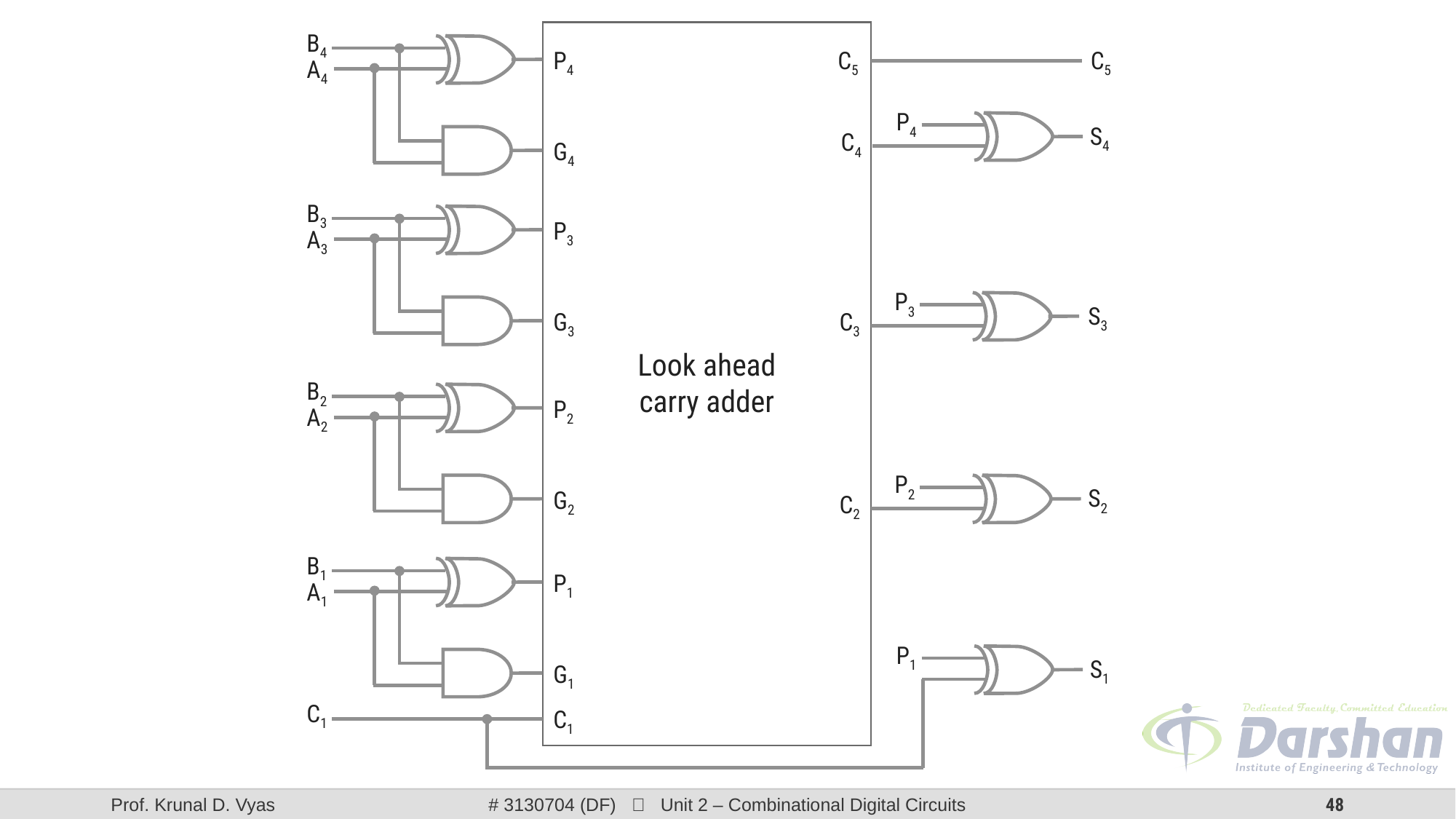

B4

P4
A4

G4

C5
C5
P4

S4
C4
B3

P3
A3

G3
P3

S3
C3
Look ahead carry adder
B2

P2
A2

G2
P2

S2
C2
B1

P1
A1

G1
P1

S1
C1
C1